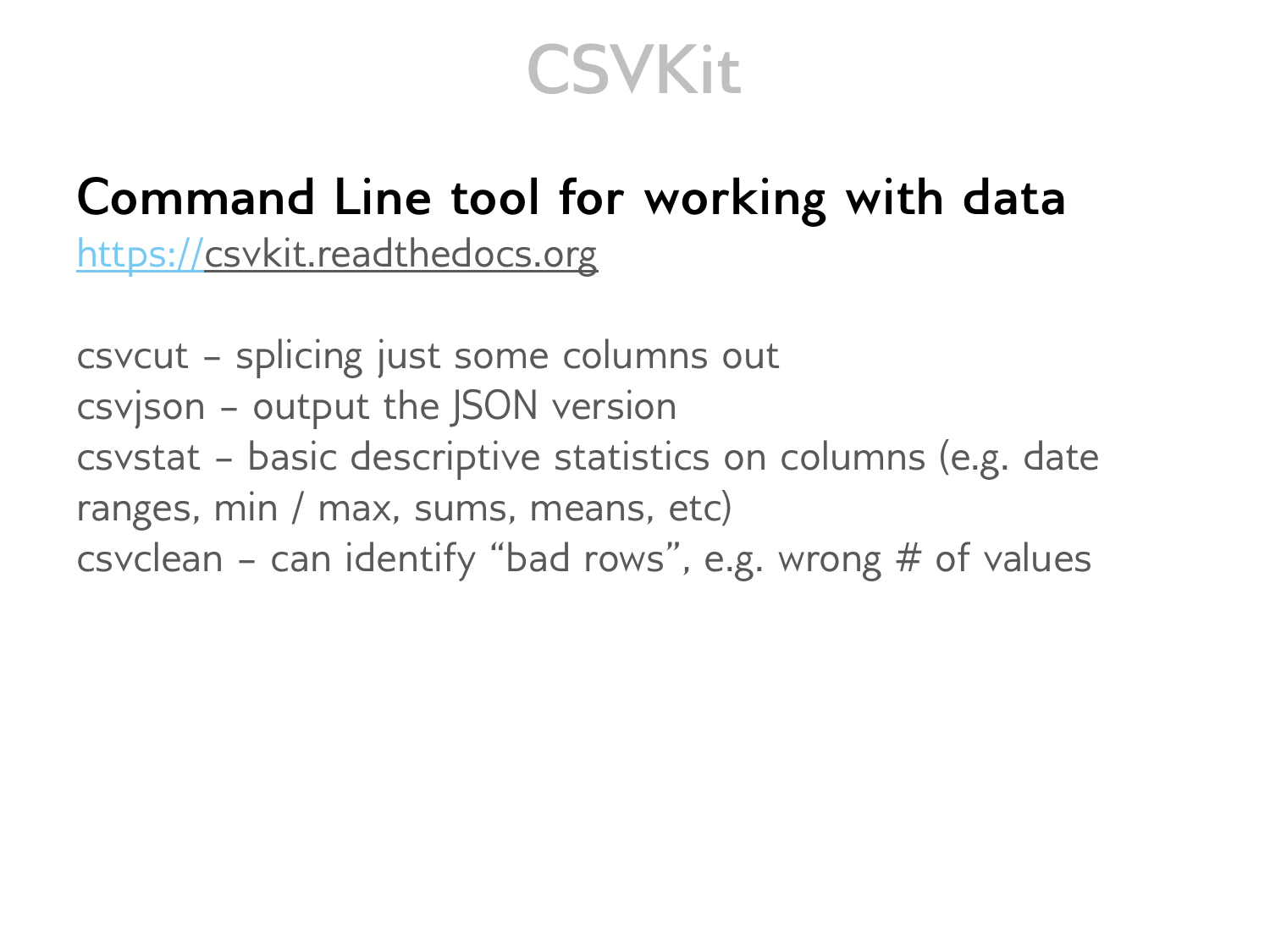

# CSVKit
Command Line tool for working with data
https://csvkit.readthedocs.org

csvcut – splicing just some columns out
csvjson – output the JSON version
csvstat – basic descriptive statistics on columns (e.g. date ranges, min / max, sums, means, etc)
csvclean – can identify “bad rows”, e.g. wrong # of values